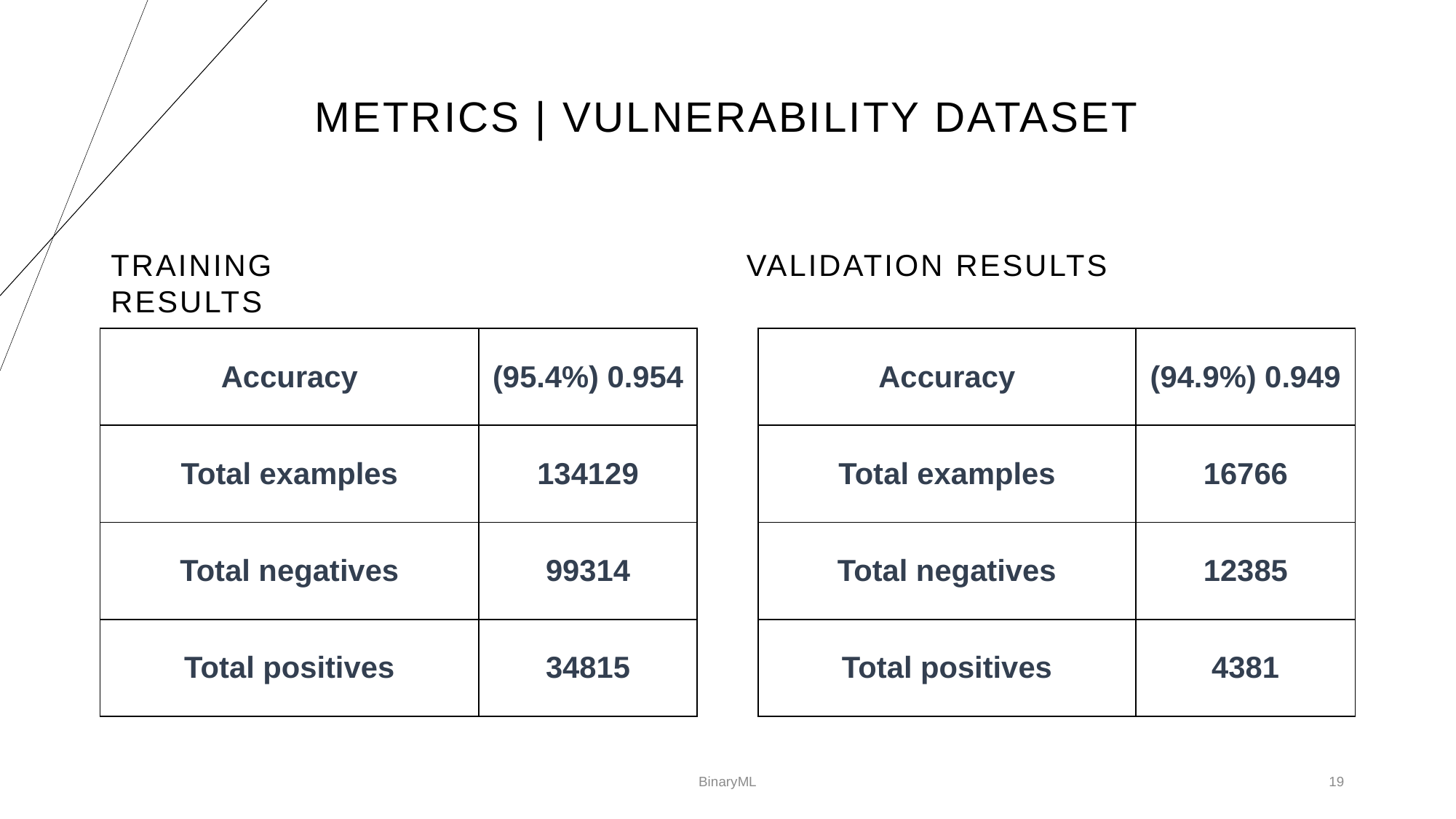

# metrics | VULNERABILITY DATASET
TRAINING RESULTS
VALIDATION RESULTS
| Accuracy​​ | (95.4%) 0.954​​ |
| --- | --- |
| Total examples​ | 134129​​ |
| Total negatives | 99314​ |
| Total positives | 34815​ |
| Accuracy​​ | (94.9%) 0.949​​ |
| --- | --- |
| Total examples​ | 16766 |
| Total negatives | 12385​ |
| Total positives | 4381​ |
BinaryML
19